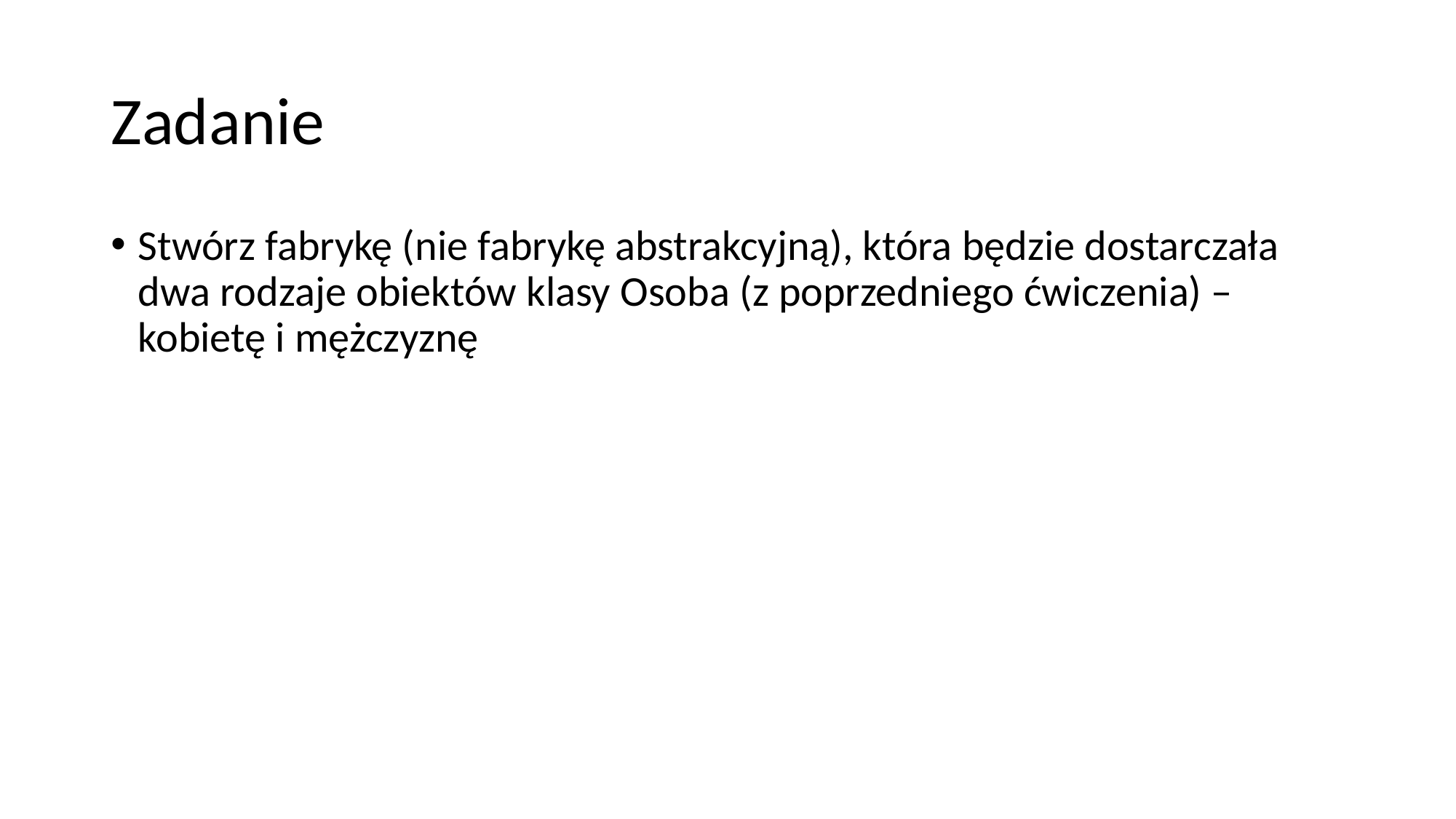

# Zadanie
Stwórz fabrykę (nie fabrykę abstrakcyjną), która będzie dostarczała dwa rodzaje obiektów klasy Osoba (z poprzedniego ćwiczenia) – kobietę i mężczyznę